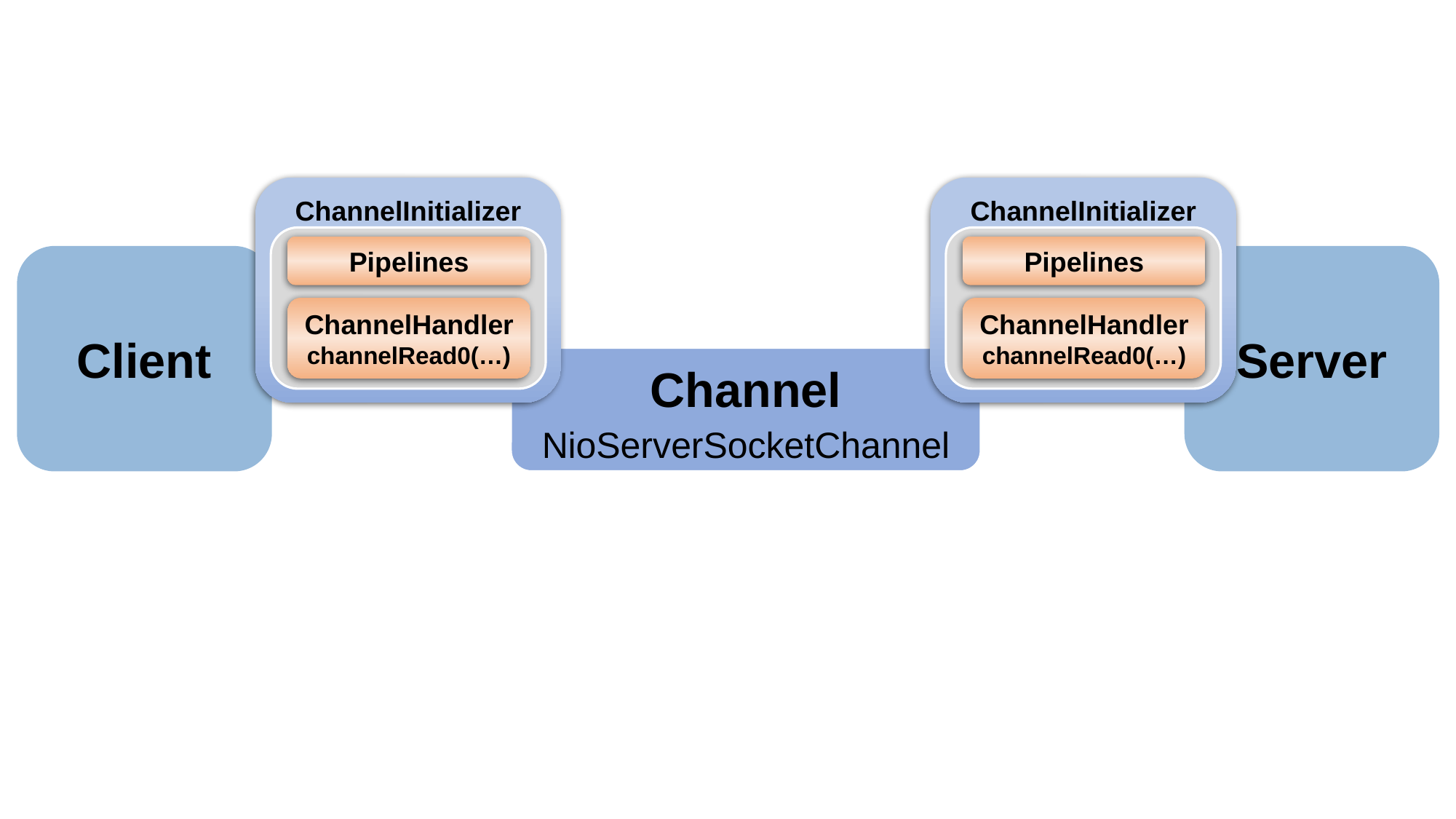

ChannelInitializer

Pipelines
ChannelHandler
channelRead0(…)
ChannelInitializer

Pipelines
ChannelHandler
channelRead0(…)
Client
Server
Channel
NioServerSocketChannel